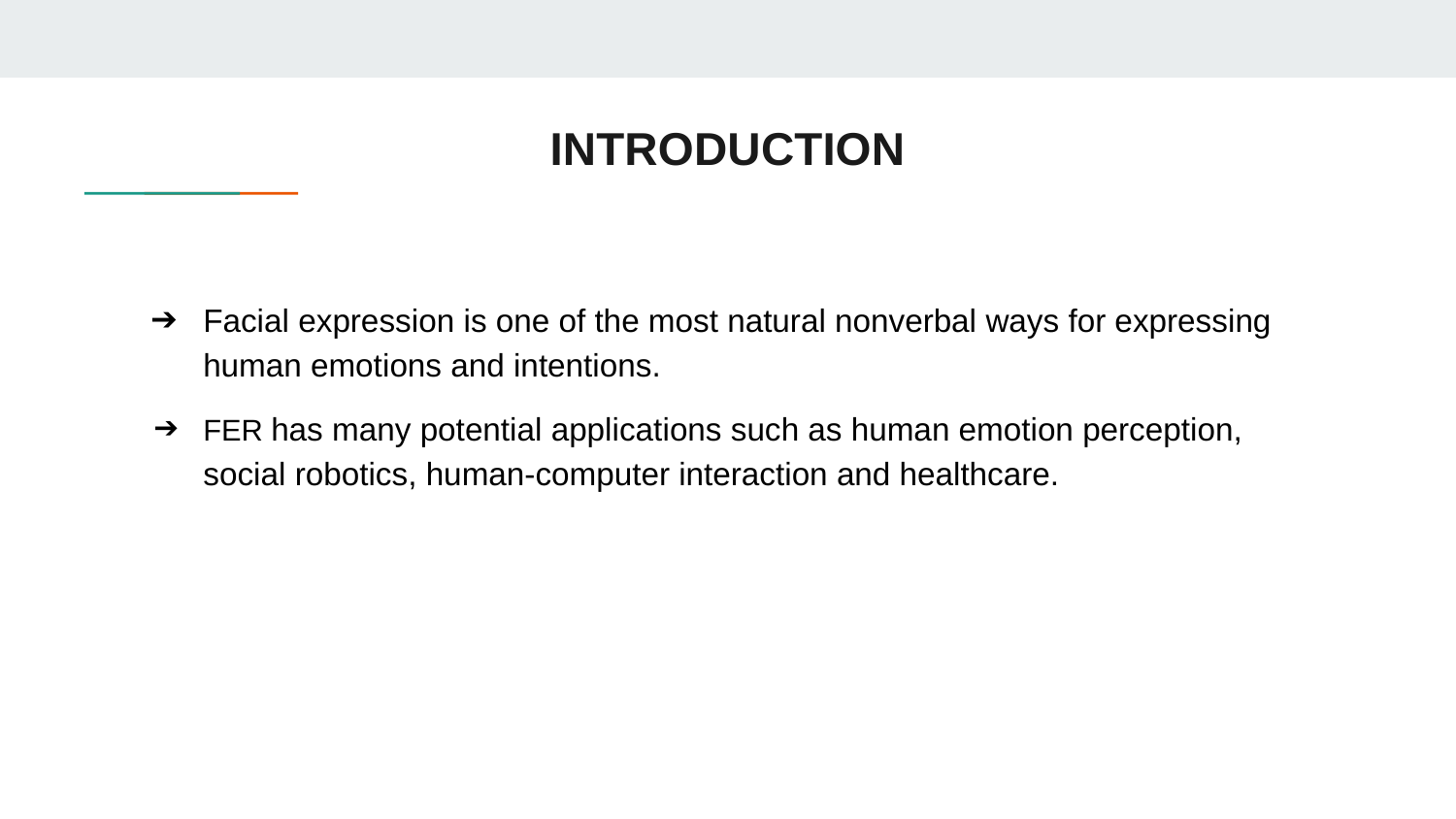

# INTRODUCTION
Facial expression is one of the most natural nonverbal ways for expressing human emotions and intentions.
FER has many potential applications such as human emotion perception, social robotics, human-computer interaction and healthcare.